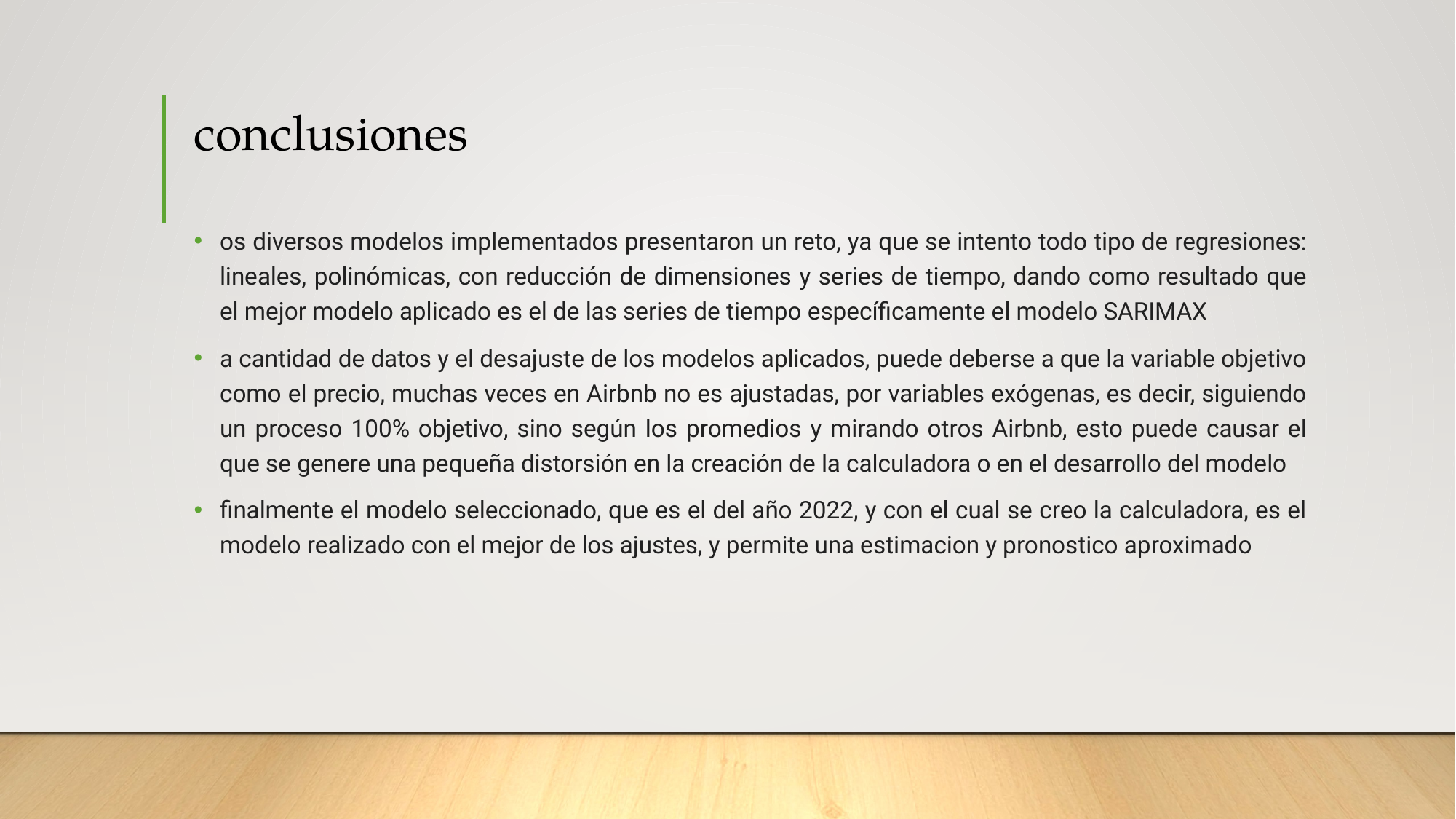

# conclusiones
os diversos modelos implementados presentaron un reto, ya que se intento todo tipo de regresiones: lineales, polinómicas, con reducción de dimensiones y series de tiempo, dando como resultado que el mejor modelo aplicado es el de las series de tiempo específicamente el modelo SARIMAX
a cantidad de datos y el desajuste de los modelos aplicados, puede deberse a que la variable objetivo como el precio, muchas veces en Airbnb no es ajustadas, por variables exógenas, es decir, siguiendo un proceso 100% objetivo, sino según los promedios y mirando otros Airbnb, esto puede causar el que se genere una pequeña distorsión en la creación de la calculadora o en el desarrollo del modelo
finalmente el modelo seleccionado, que es el del año 2022, y con el cual se creo la calculadora, es el modelo realizado con el mejor de los ajustes, y permite una estimacion y pronostico aproximado